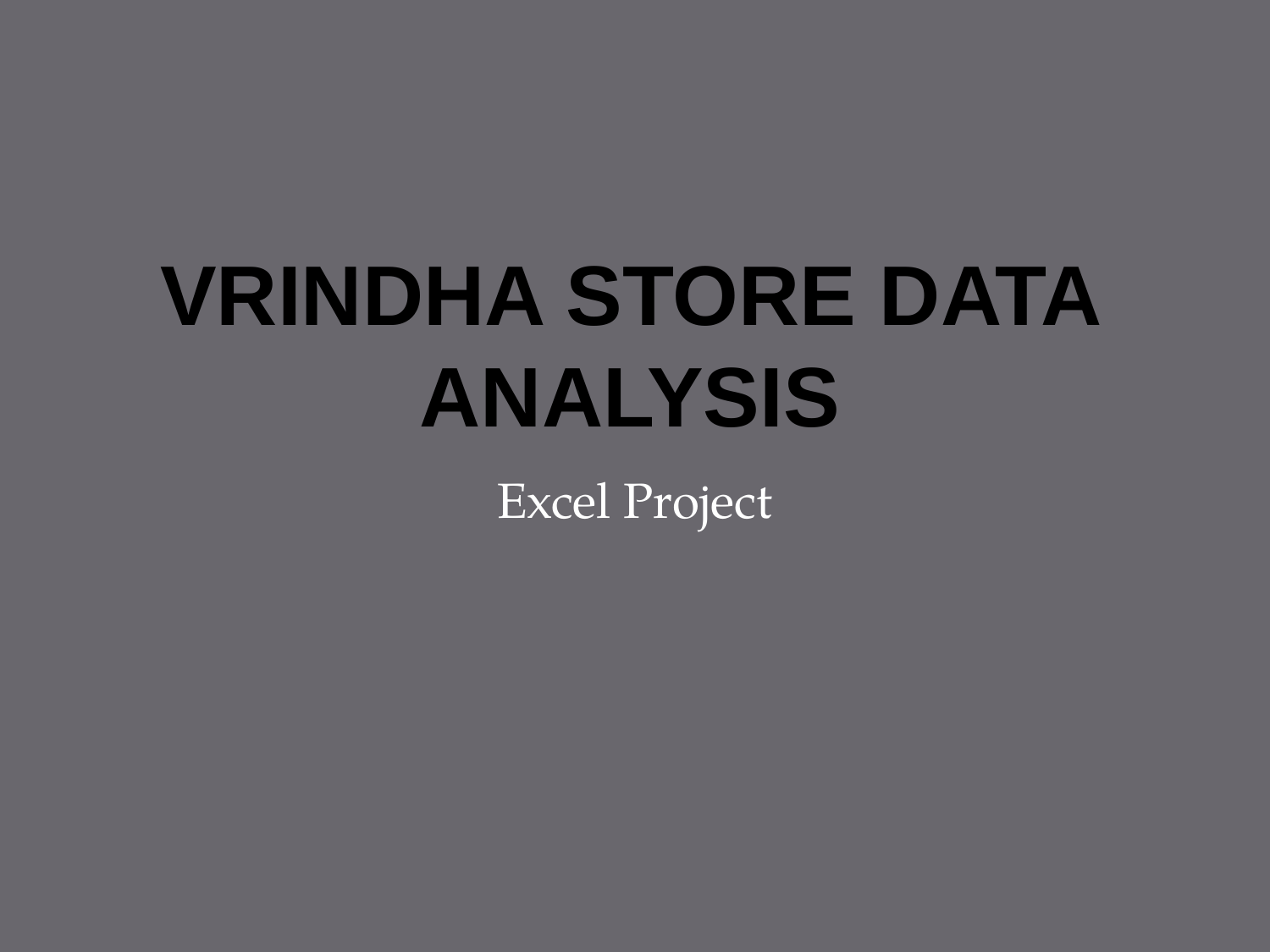

# Vrindha Store Data analysis
Excel Project